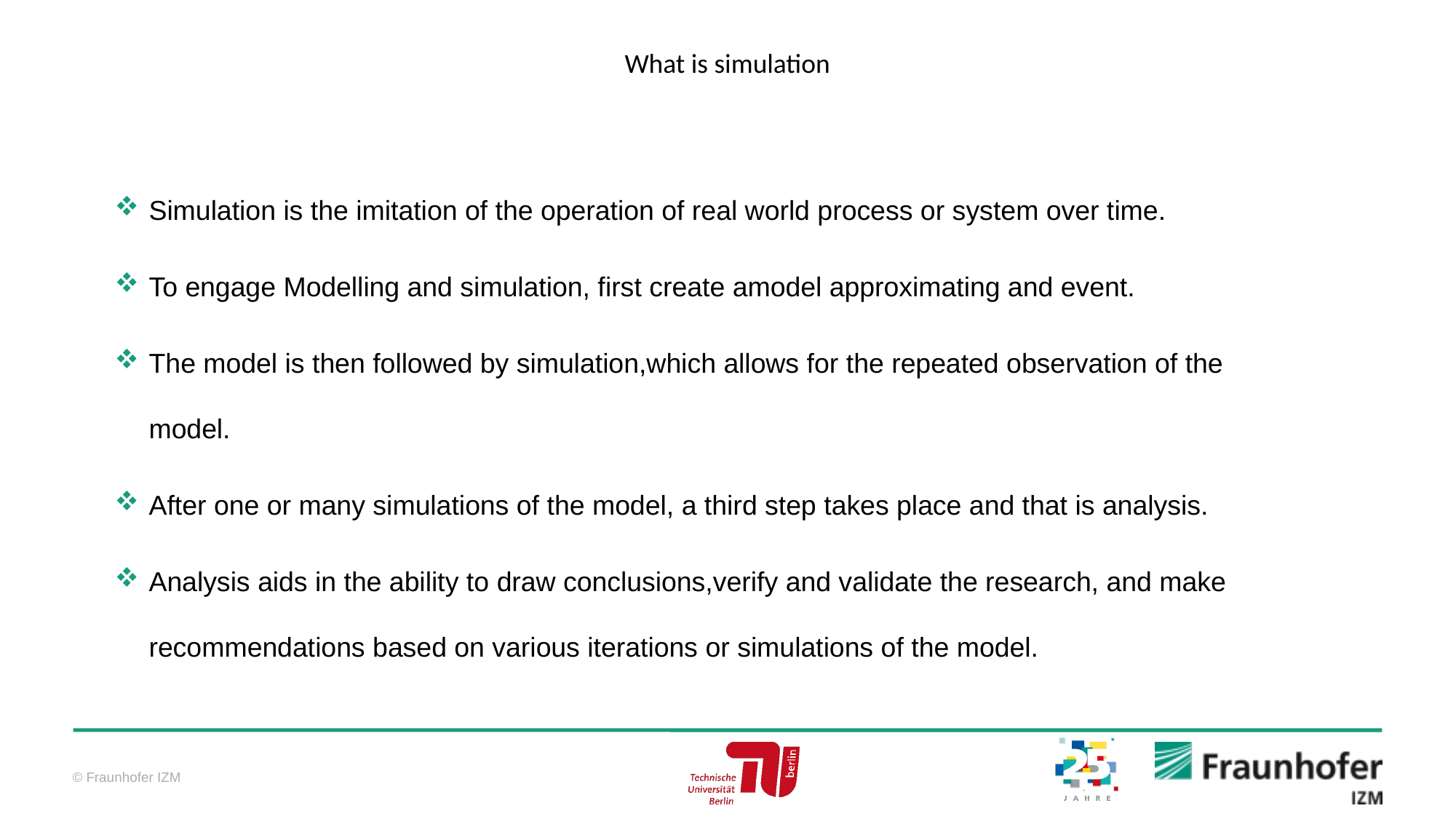

# What is simulation

Simulation is the imitation of the operation of real world process or system over time.
To engage Modelling and simulation, first create amodel approximating and event.
The model is then followed by simulation,which allows for the repeated observation of the model.
After one or many simulations of the model, a third step takes place and that is analysis.
Analysis aids in the ability to draw conclusions,verify and validate the research, and make recommendations based on various iterations or simulations of the model.